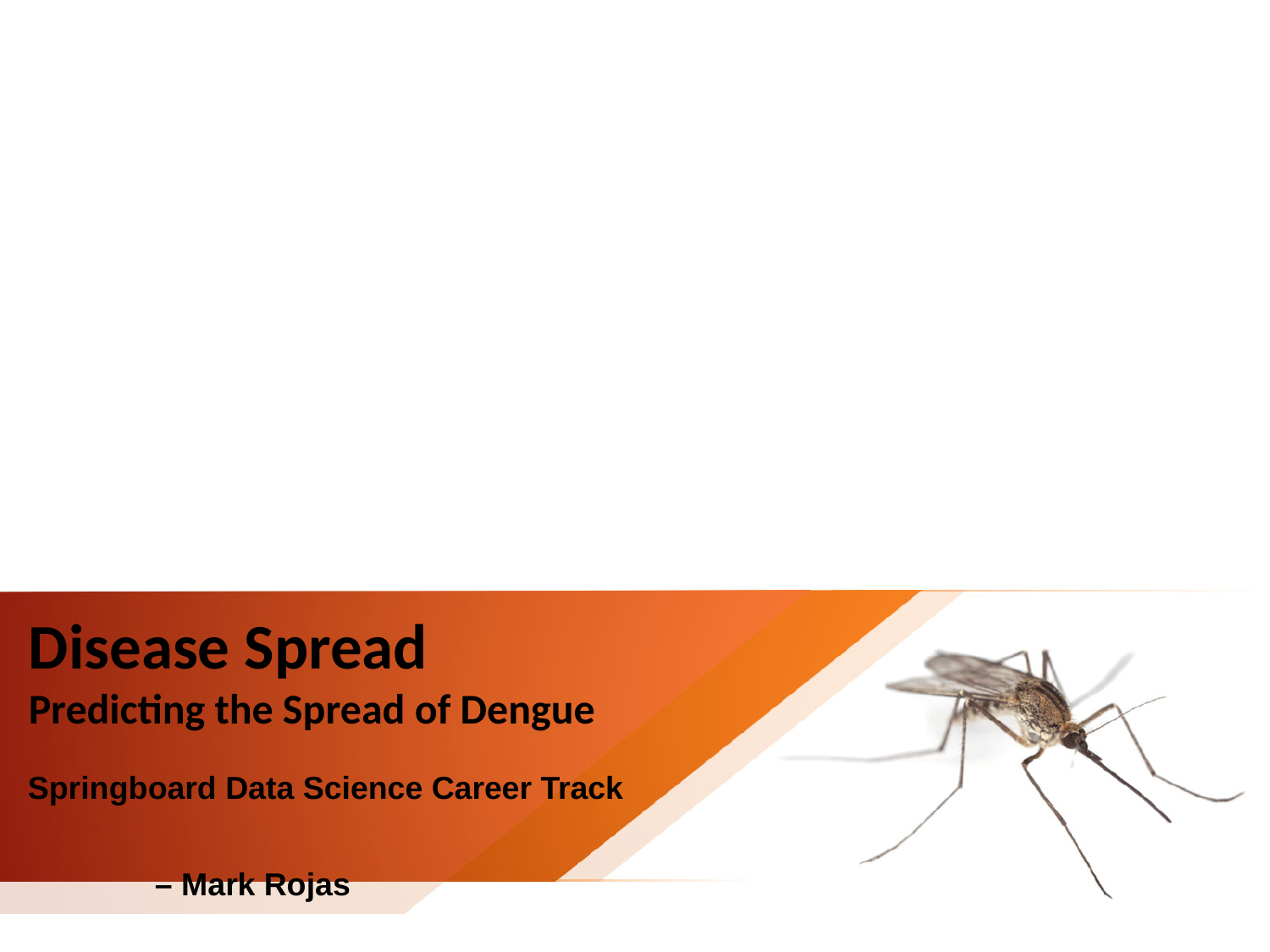

Disease Spread
Predicting the Spread of Dengue
Springboard Data Science Career Track
					– Mark Rojas